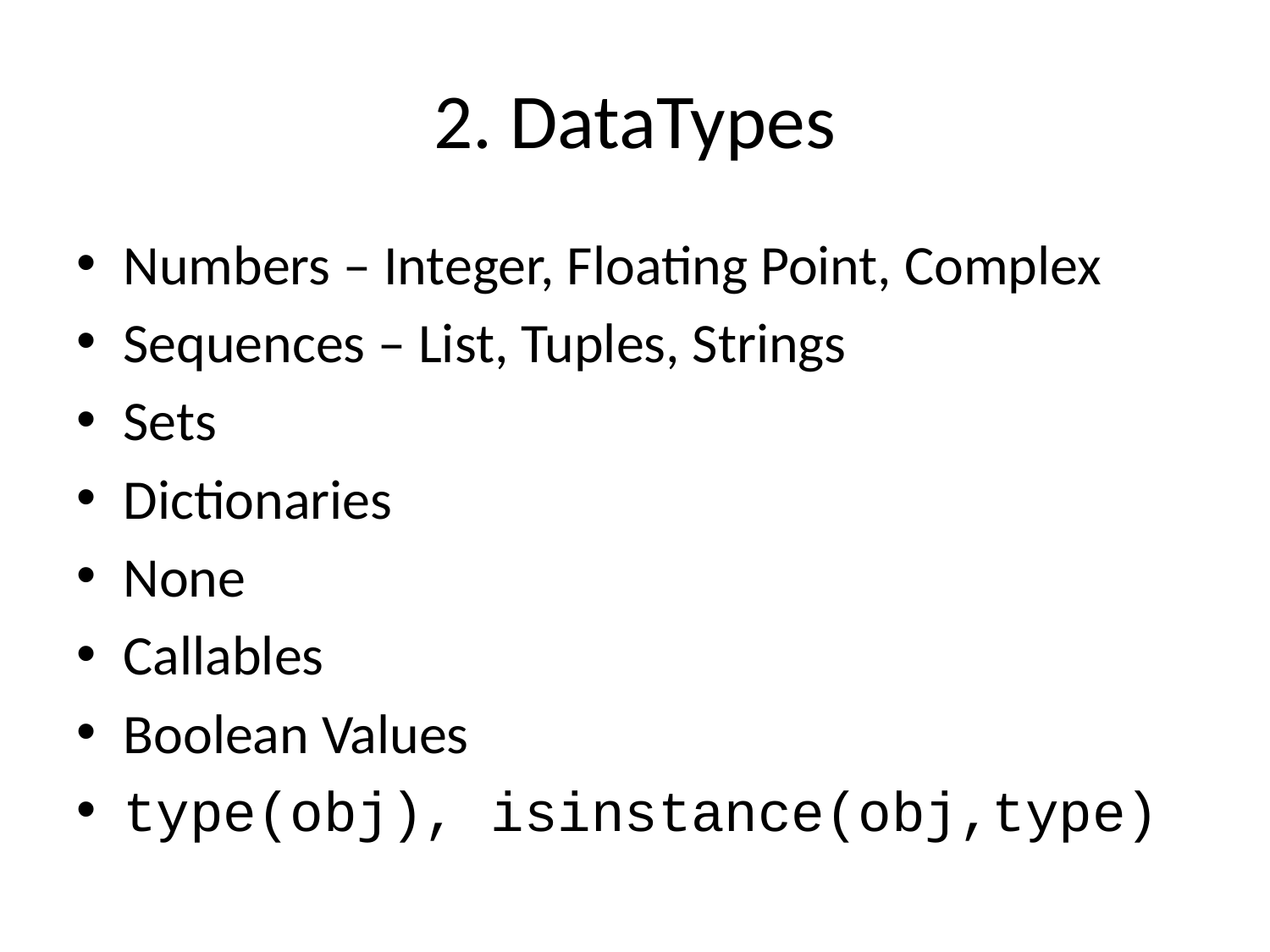

# 2. DataTypes
Numbers – Integer, Floating Point, Complex
Sequences – List, Tuples, Strings
Sets
Dictionaries
None
Callables
Boolean Values
type(obj), isinstance(obj,type)